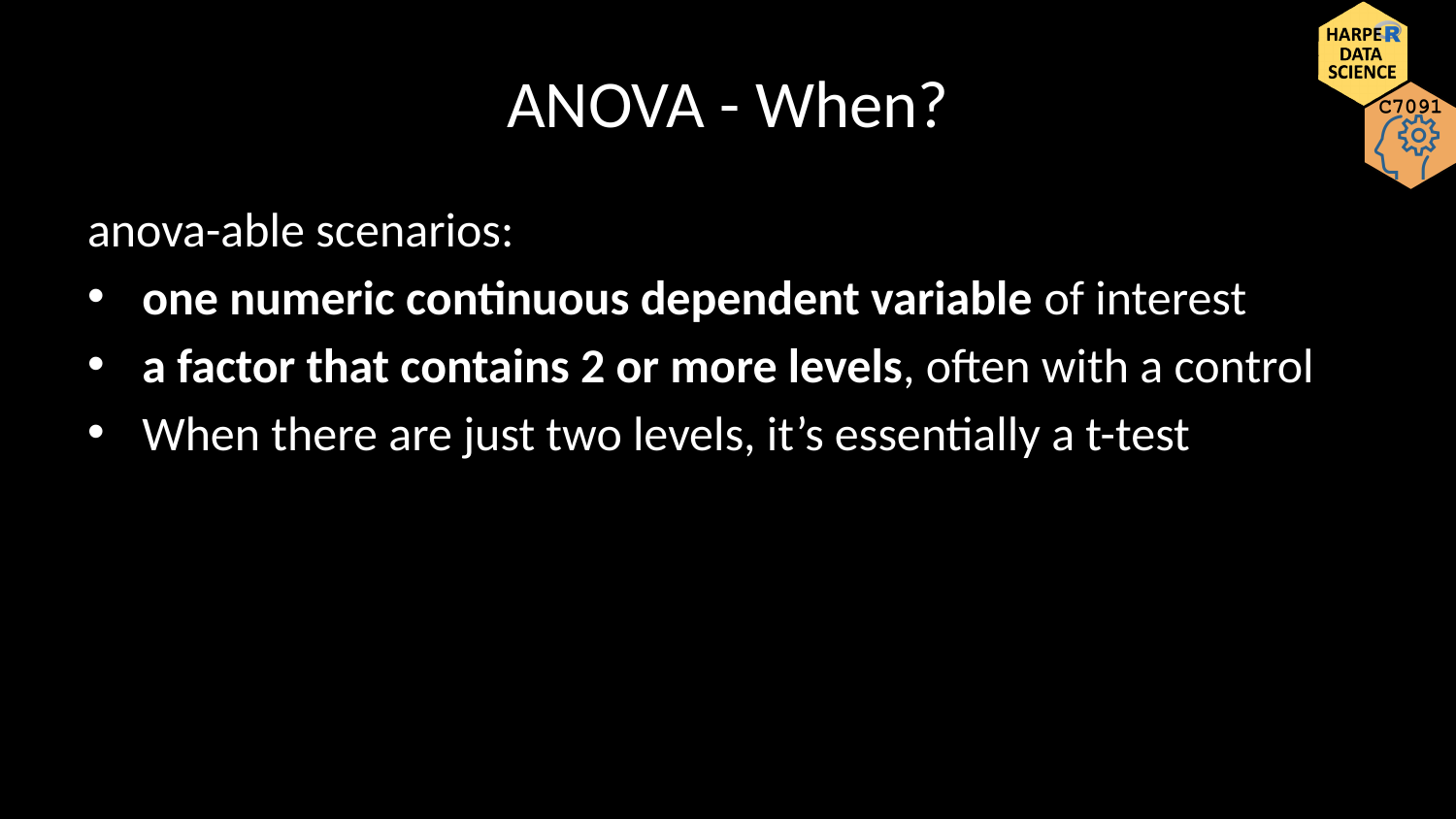

# ANOVA - When?
anova-able scenarios:
one numeric continuous dependent variable of interest
a factor that contains 2 or more levels, often with a control
When there are just two levels, it’s essentially a t-test